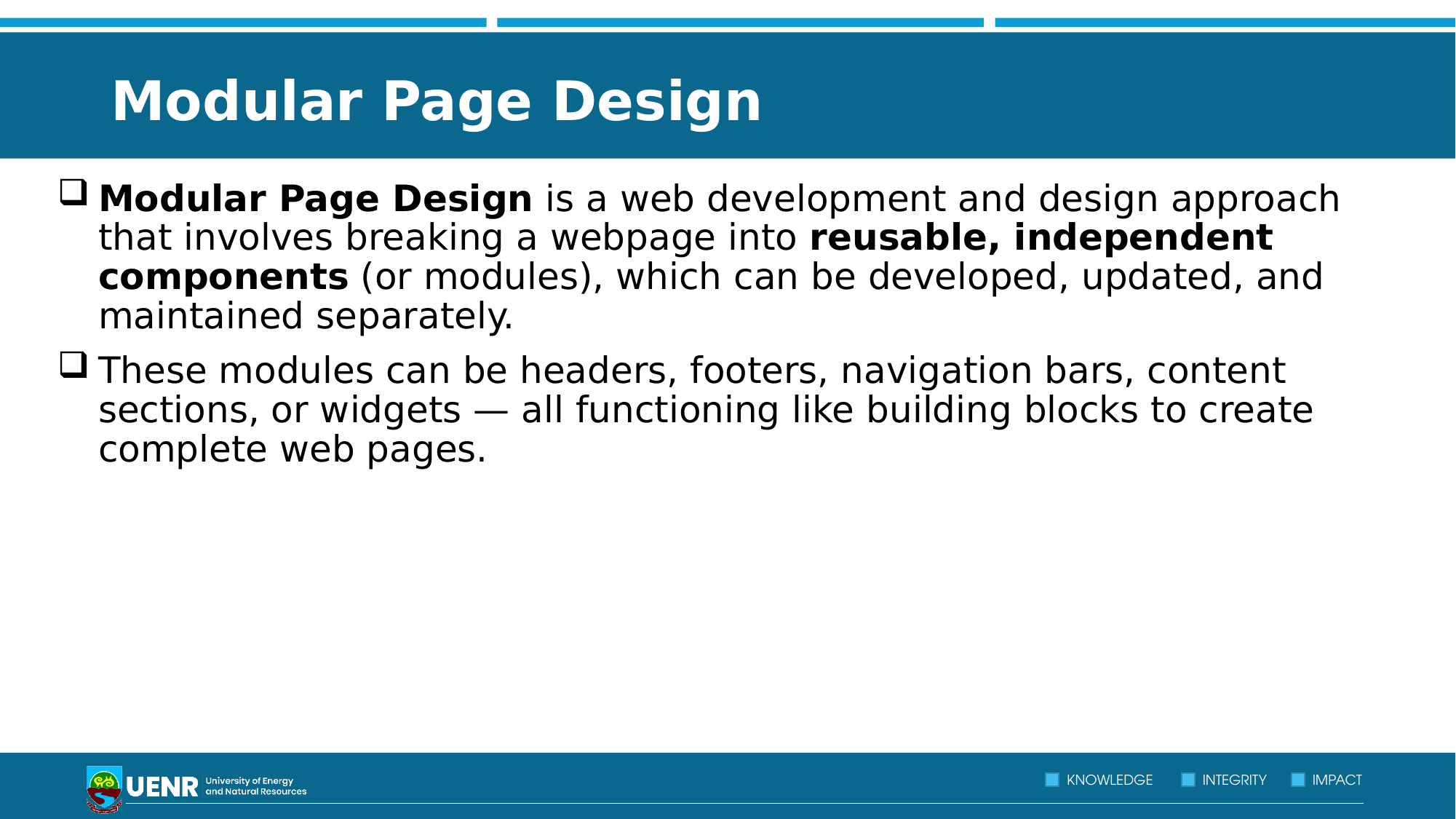

# Modular Page Design
Modular Page Design is a web development and design approach that involves breaking a webpage into reusable, independent components (or modules), which can be developed, updated, and maintained separately.
These modules can be headers, footers, navigation bars, content sections, or widgets — all functioning like building blocks to create complete web pages.